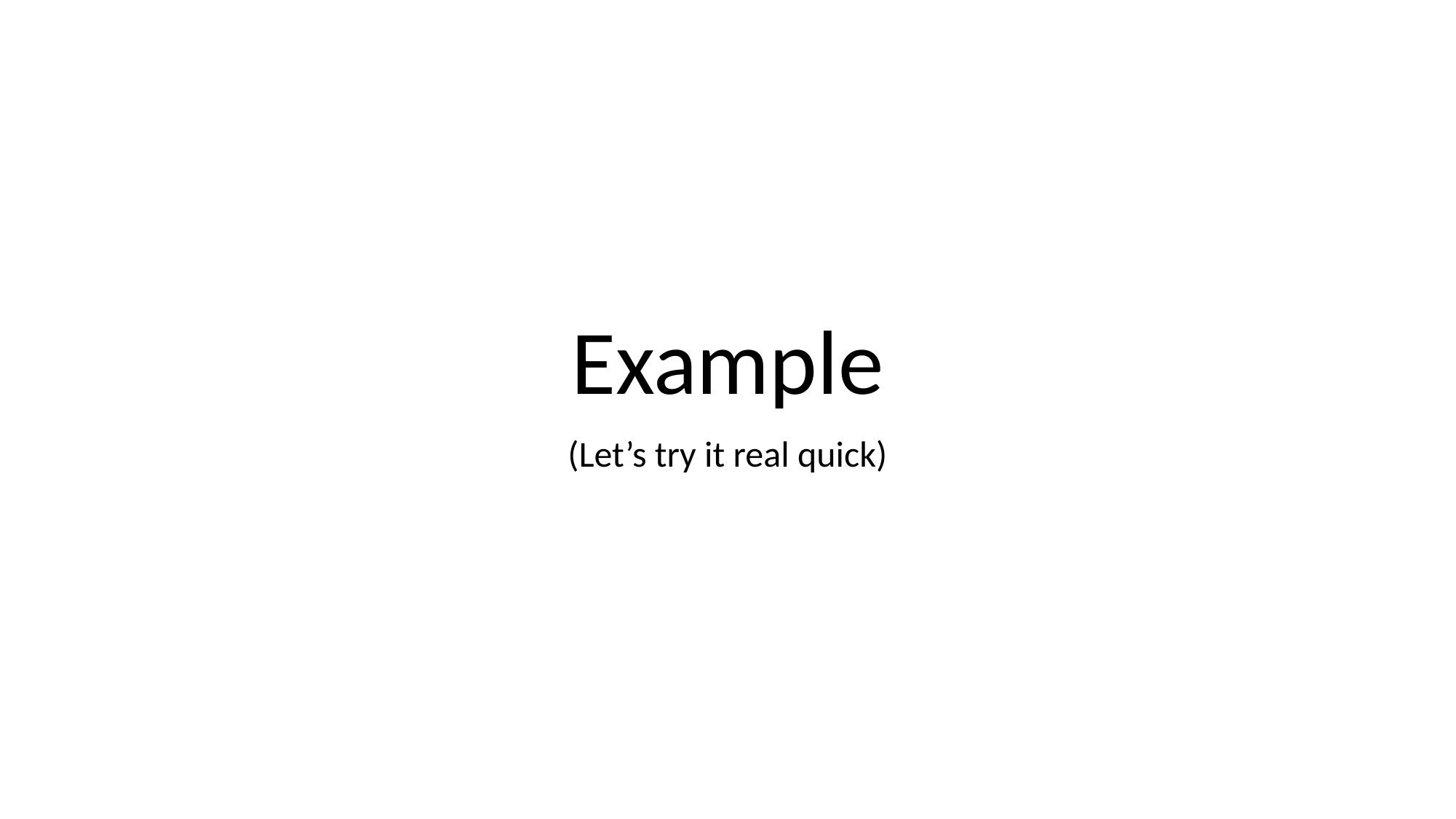

# Example
(Let’s try it real quick)